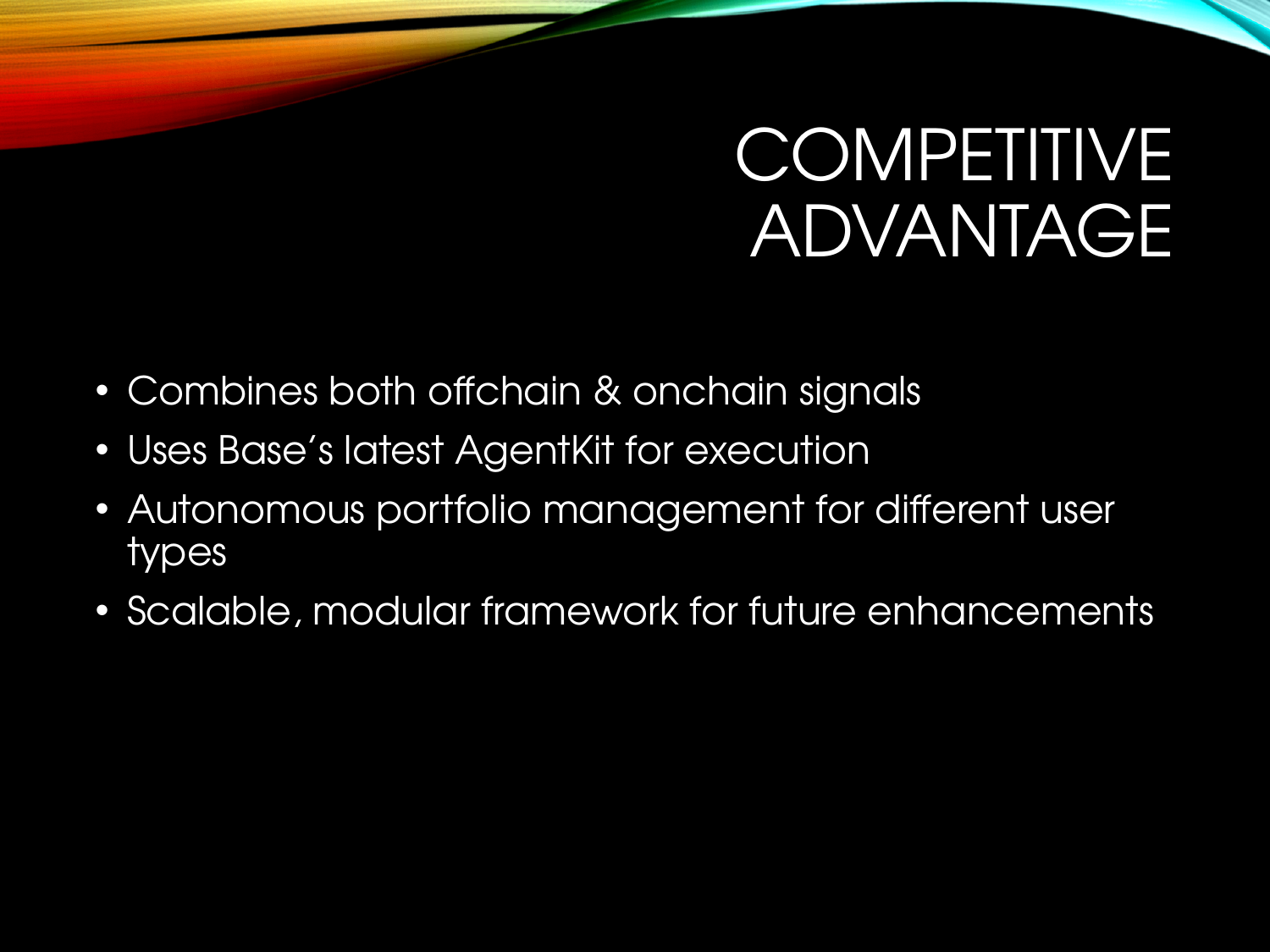

# Competitive Advantage
Combines both offchain & onchain signals
Uses Base’s latest AgentKit for execution
Autonomous portfolio management for different user types
Scalable, modular framework for future enhancements